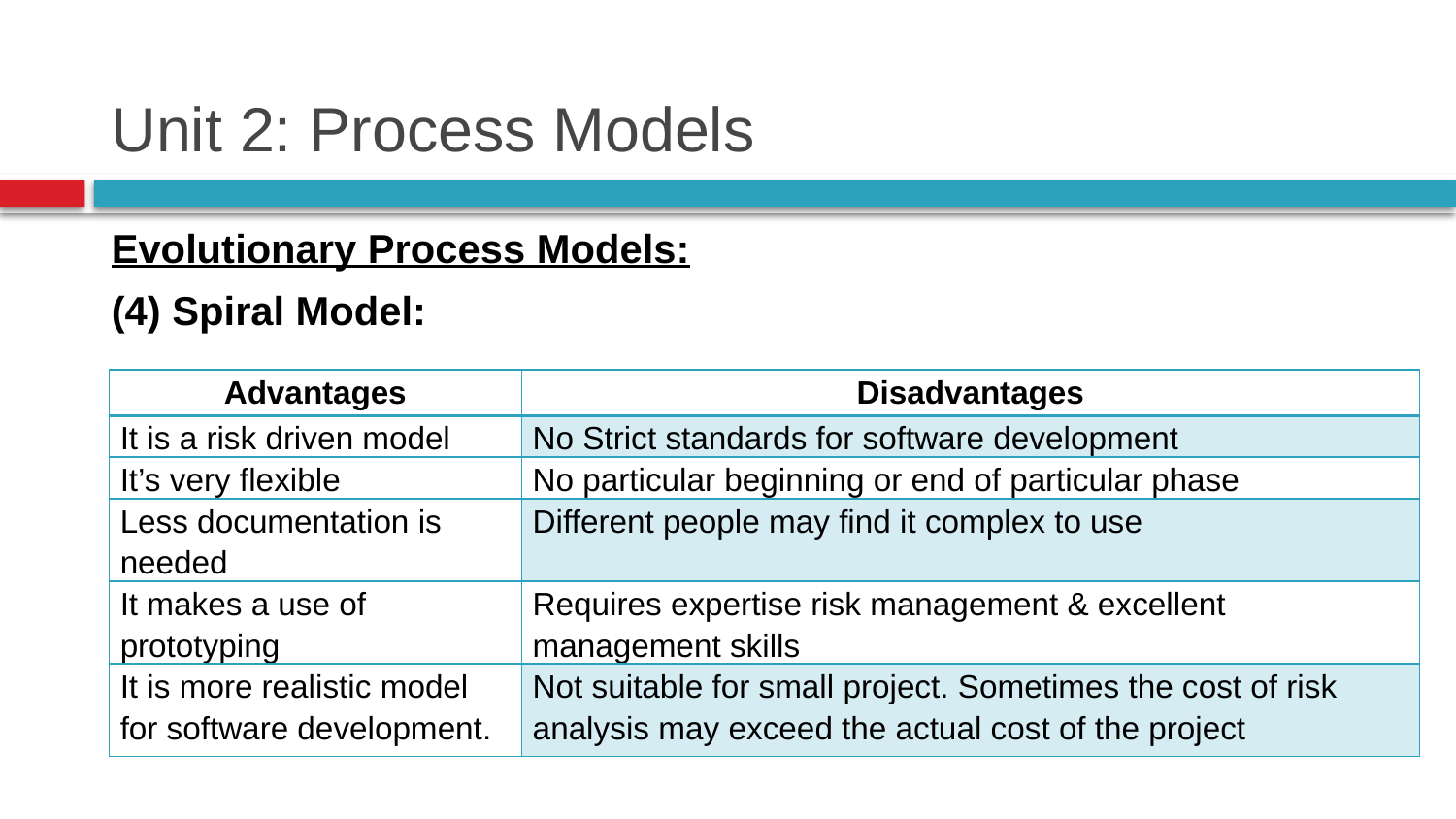

# Unit 2: Process Models
Evolutionary Process Models:
(4) Spiral Model:

| Advantages | Disadvantages |
| --- | --- |
| It is a risk driven model | No Strict standards for software development |
| It’s very flexible | No particular beginning or end of particular phase |
| Less documentation is needed | Different people may find it complex to use |
| It makes a use of prototyping | Requires expertise risk management & excellent management skills |
| It is more realistic model for software development. | Not suitable for small project. Sometimes the cost of risk analysis may exceed the actual cost of the project |